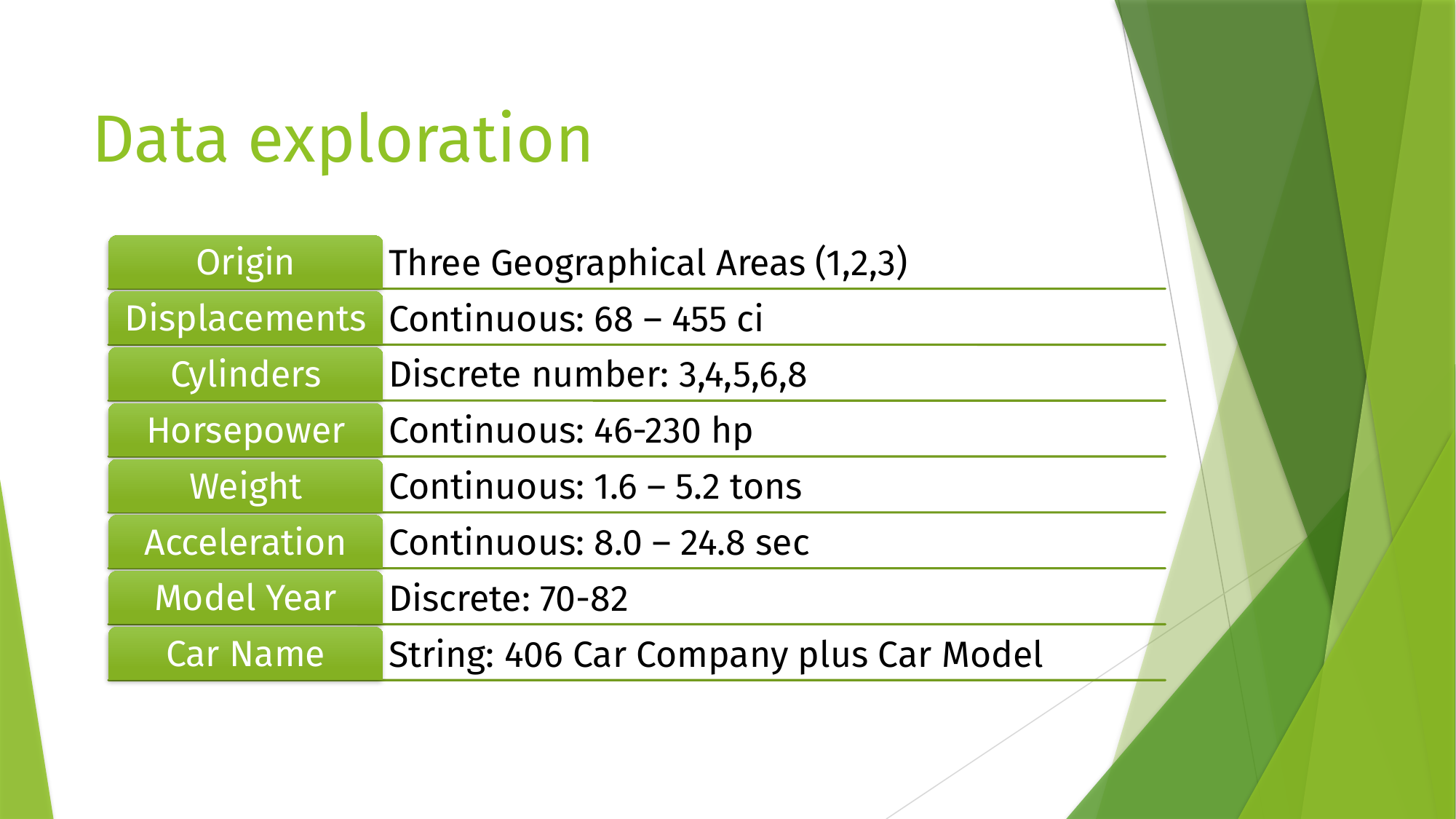

# Data exploration
Three Geographical Areas (1,2,3)
Origin
Continuous: 68 – 455 ci
Displacements
Discrete number: 3,4,5,6,8
Cylinders
Continuous: 46-230 hp
Horsepower
Continuous: 1.6 – 5.2 tons
Weight
Continuous: 8.0 – 24.8 sec
Acceleration
Discrete: 70-82
Model Year
String: 406 Car Company plus Car Model
Car Name